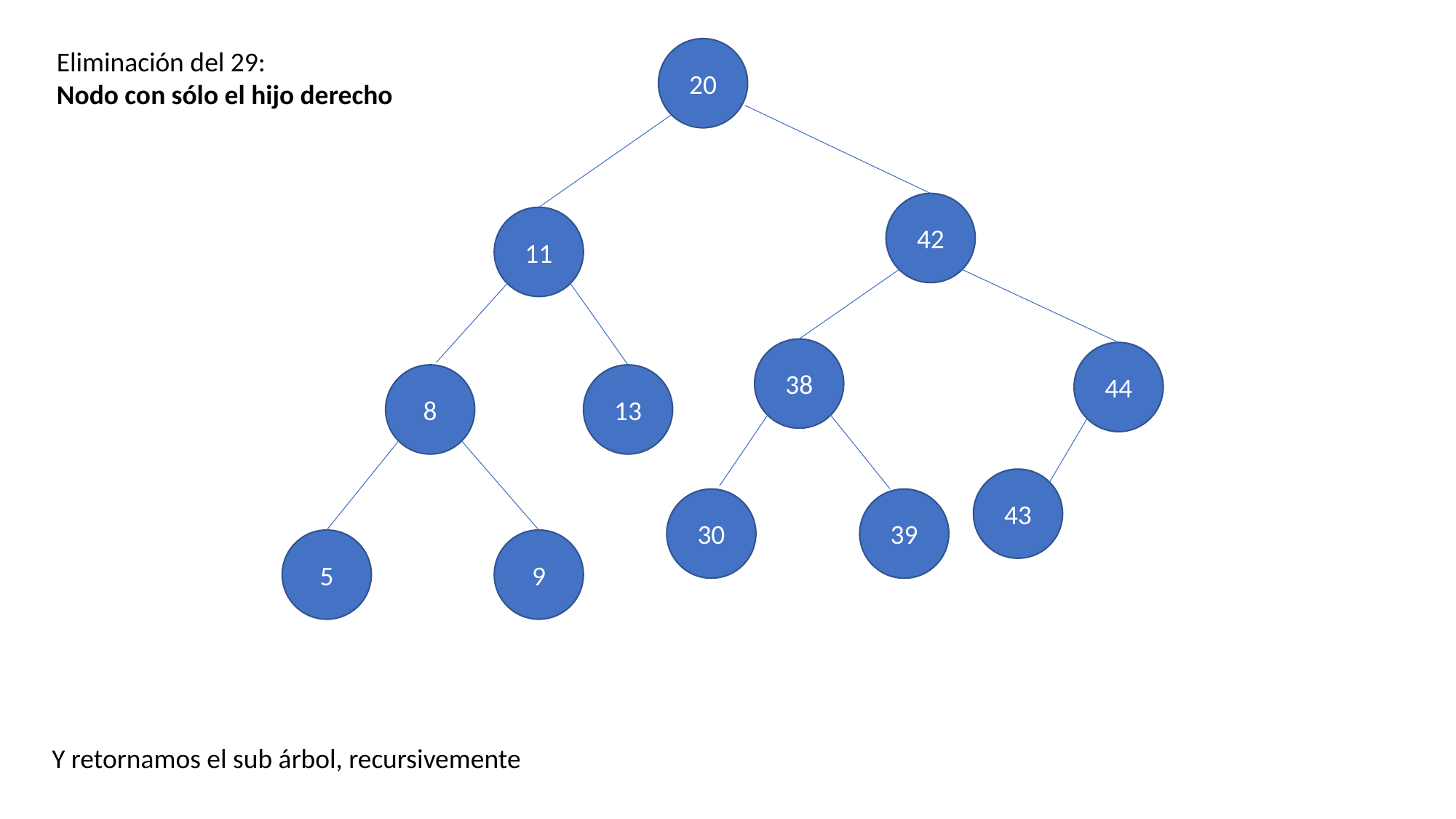

20
Eliminación del 29:
Nodo con sólo el hijo derecho
42
11
38
44
13
8
43
30
39
5
9
Y retornamos el sub árbol, recursivemente